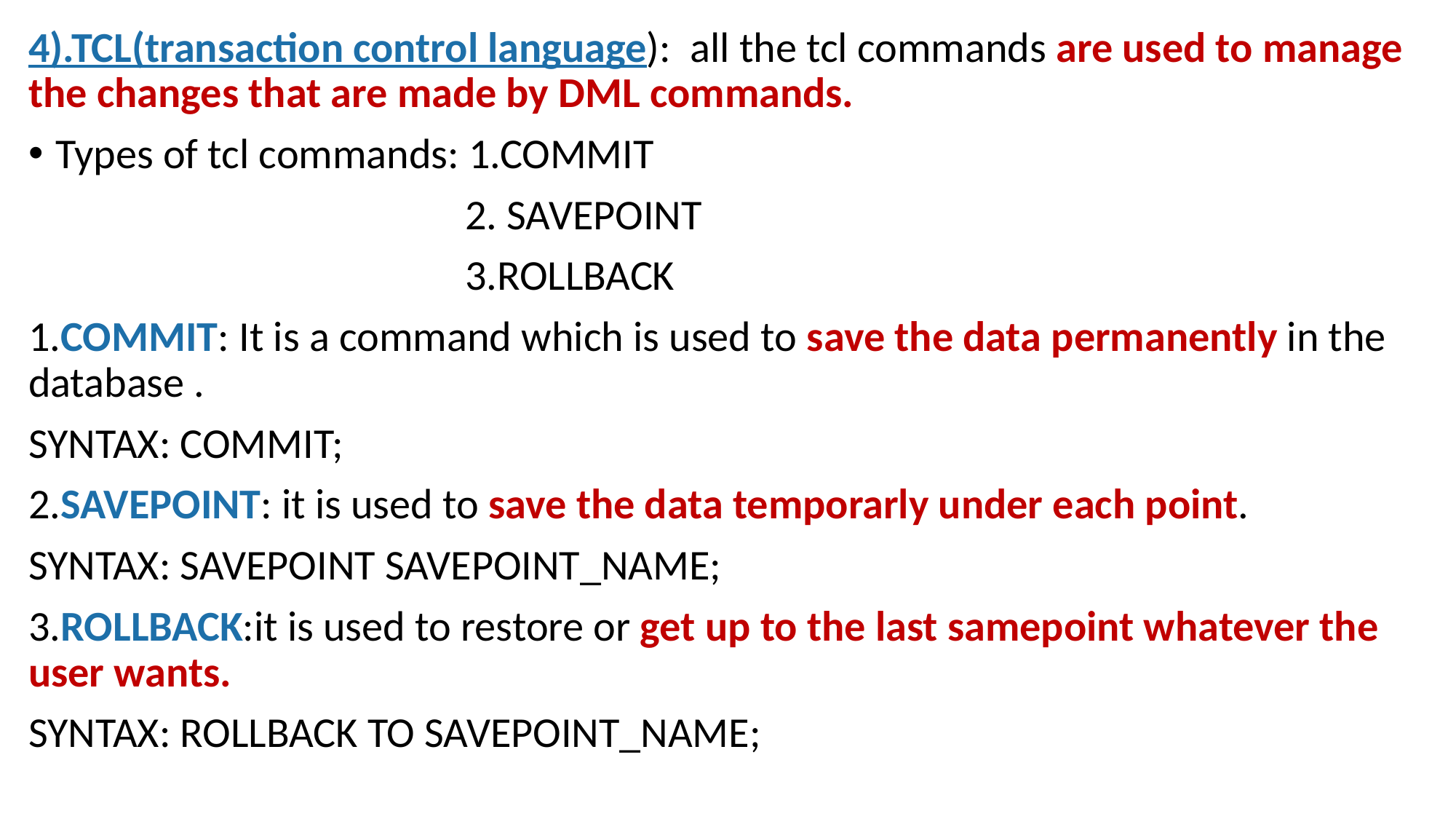

4).TCL(transaction control language):  all the tcl commands are used to manage the changes that are made by DML commands.
Types of tcl commands: 1.COMMIT
				2. SAVEPOINT
				3.ROLLBACK
1.COMMIT: It is a command which is used to save the data permanently in the database .
SYNTAX: COMMIT;
2.SAVEPOINT: it is used to save the data temporarly under each point.
SYNTAX: SAVEPOINT SAVEPOINT_NAME;
3.ROLLBACK:it is used to restore or get up to the last samepoint whatever the user wants.
SYNTAX: ROLLBACK TO SAVEPOINT_NAME;